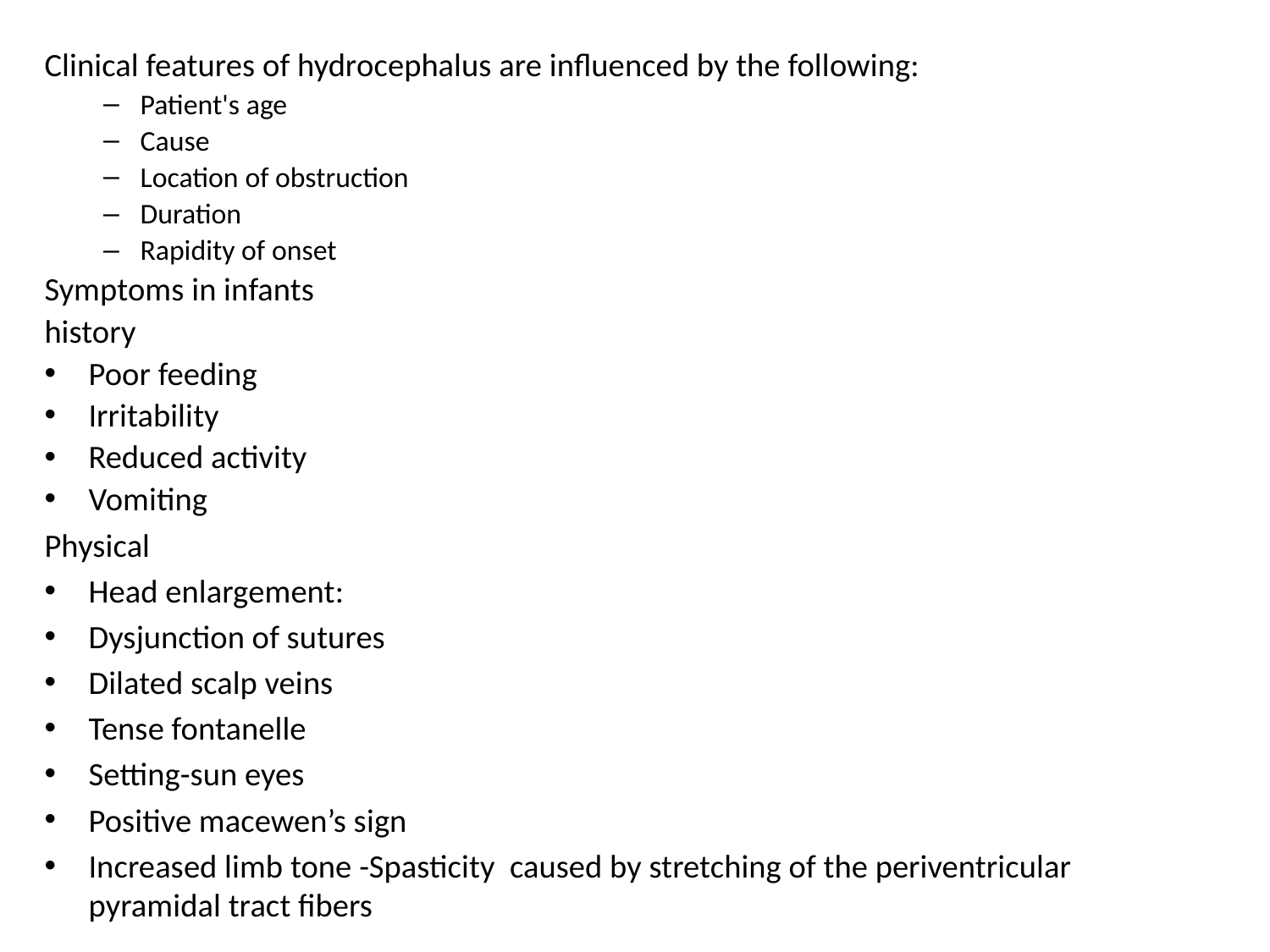

Clinical features of hydrocephalus are influenced by the following:
Patient's age
Cause
Location of obstruction
Duration
Rapidity of onset
Symptoms in infants
history
Poor feeding
Irritability
Reduced activity
Vomiting
Physical
Head enlargement:
Dysjunction of sutures
Dilated scalp veins
Tense fontanelle
Setting-sun eyes
Positive macewen’s sign
Increased limb tone -Spasticity  caused by stretching of the periventricular pyramidal tract fibers